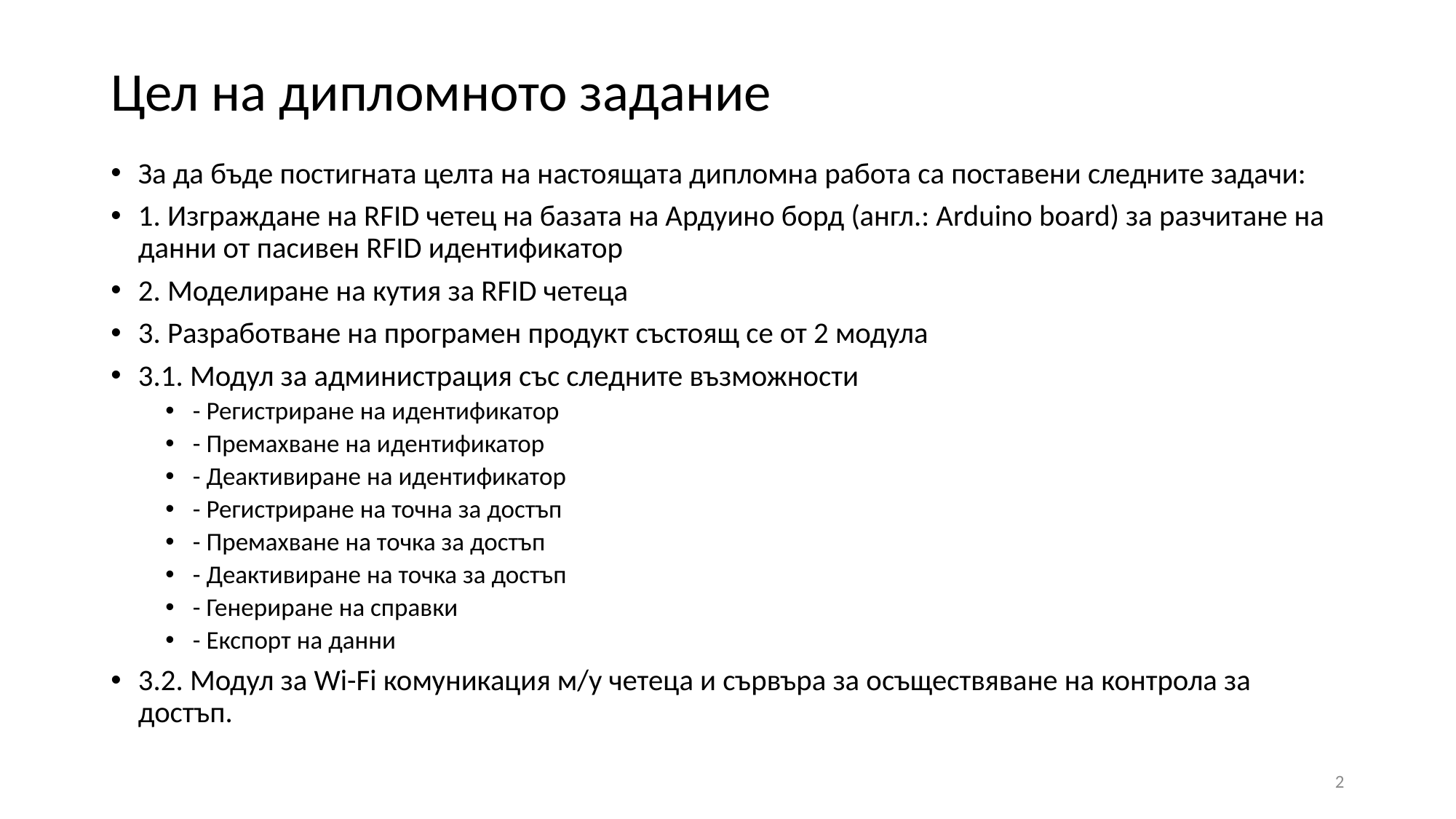

# Цел на дипломното задание
За да бъде постигната целта на настоящата дипломна работа са поставени следните задачи:
1. Изграждане на RFID четец на базата на Ардуино борд (англ.: Arduino board) за разчитане на данни от пасивен RFID идентификатор
2. Моделиране на кутия за RFID четеца
3. Разработване на програмен продукт състоящ се от 2 модула
3.1. Модул за администрация със следните възможности
- Регистриране на идентификатор
- Премахване на идентификатор
- Деактивиране на идентификатор
- Регистриране на точна за достъп
- Премахване на точка за достъп
- Деактивиране на точка за достъп
- Генериране на справки
- Експорт на данни
3.2. Модул за Wi-Fi комуникация м/у четеца и сървъра за осъществяване на контрола за достъп.
2